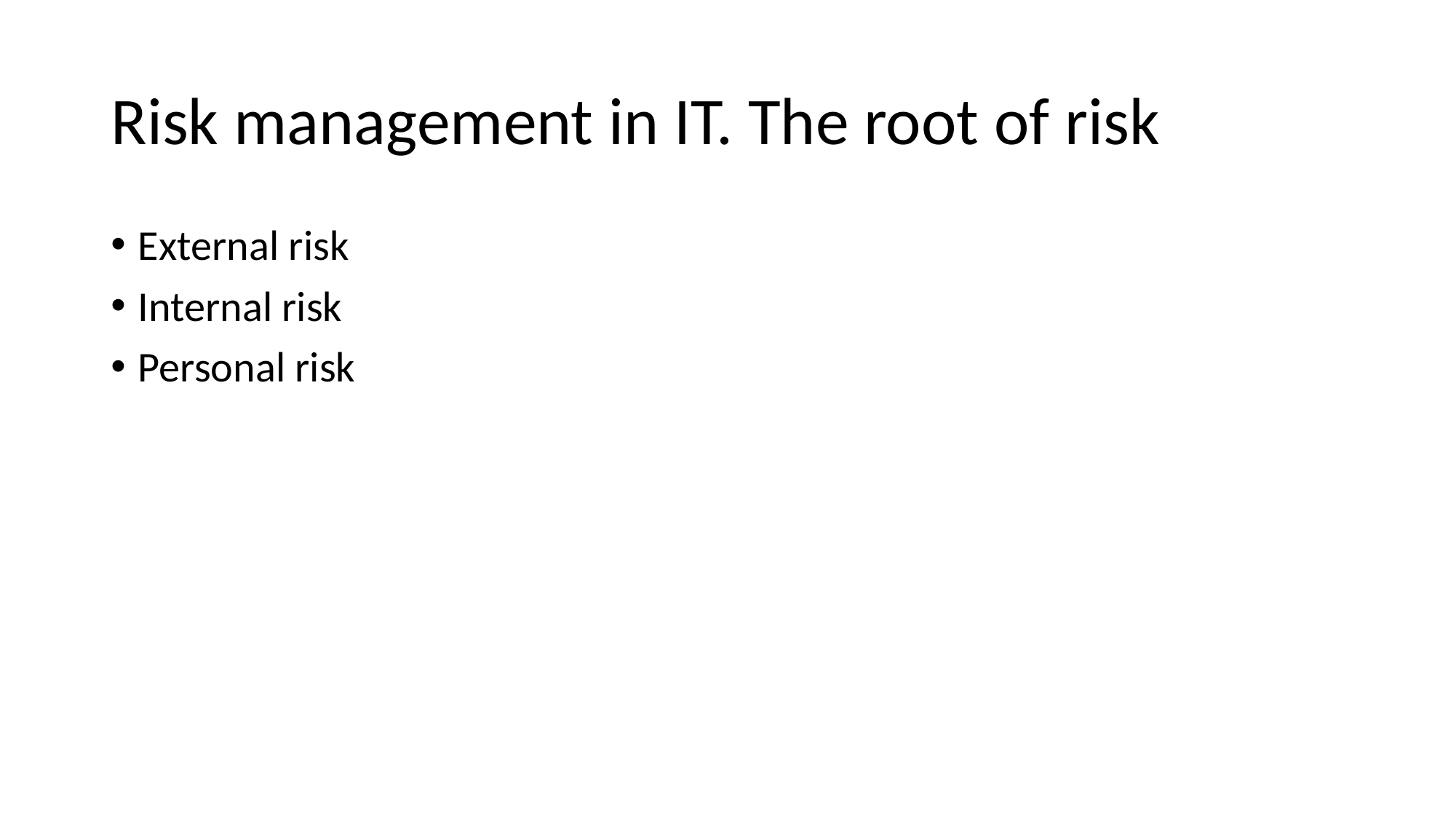

# Risk management in IT. The root of risk
External risk
Internal risk
Personal risk